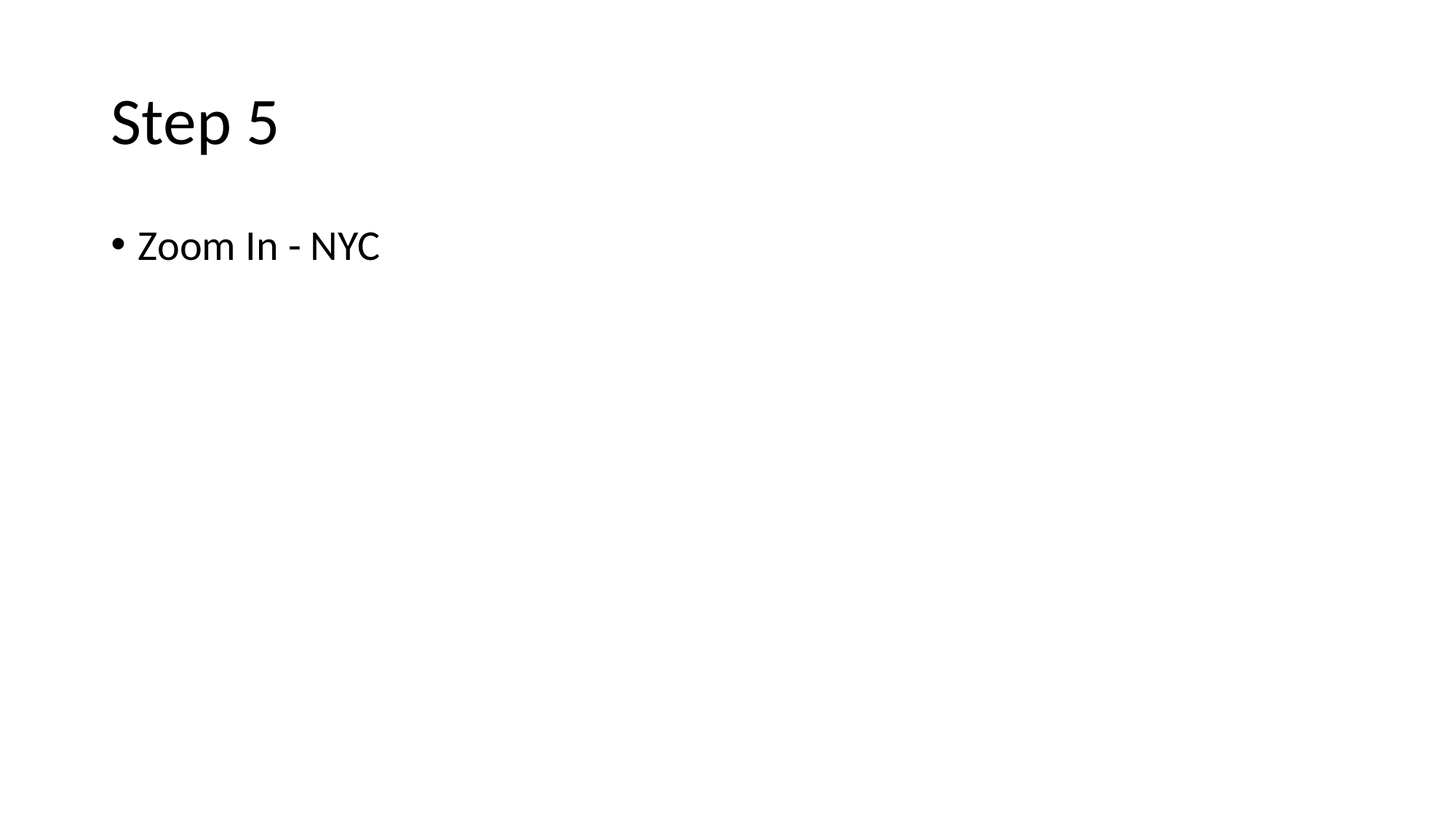

# Step 5
Zoom In - NYC